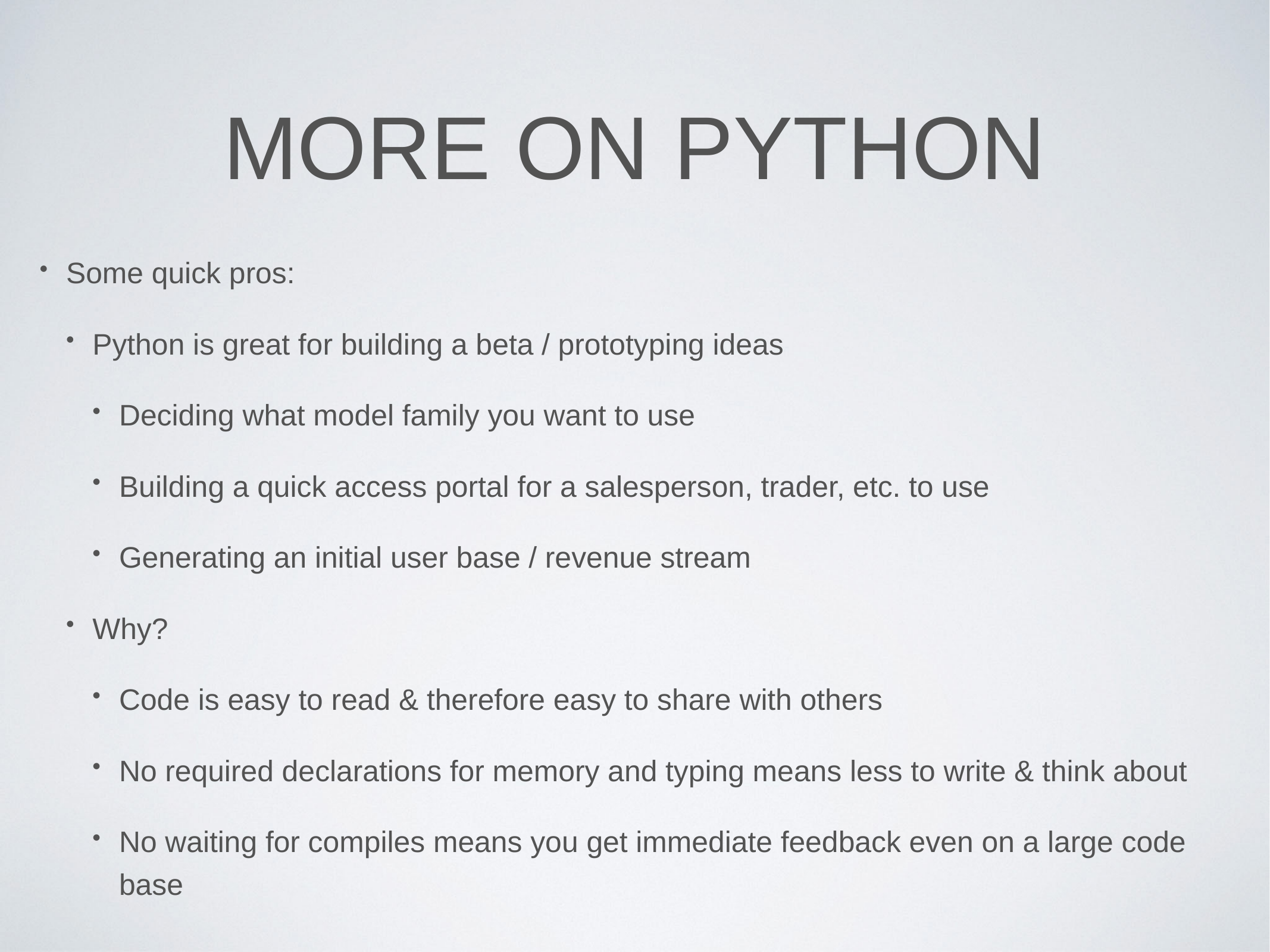

# More on Python
Some quick pros:
Python is great for building a beta / prototyping ideas
Deciding what model family you want to use
Building a quick access portal for a salesperson, trader, etc. to use
Generating an initial user base / revenue stream
Why?
Code is easy to read & therefore easy to share with others
No required declarations for memory and typing means less to write & think about
No waiting for compiles means you get immediate feedback even on a large code base